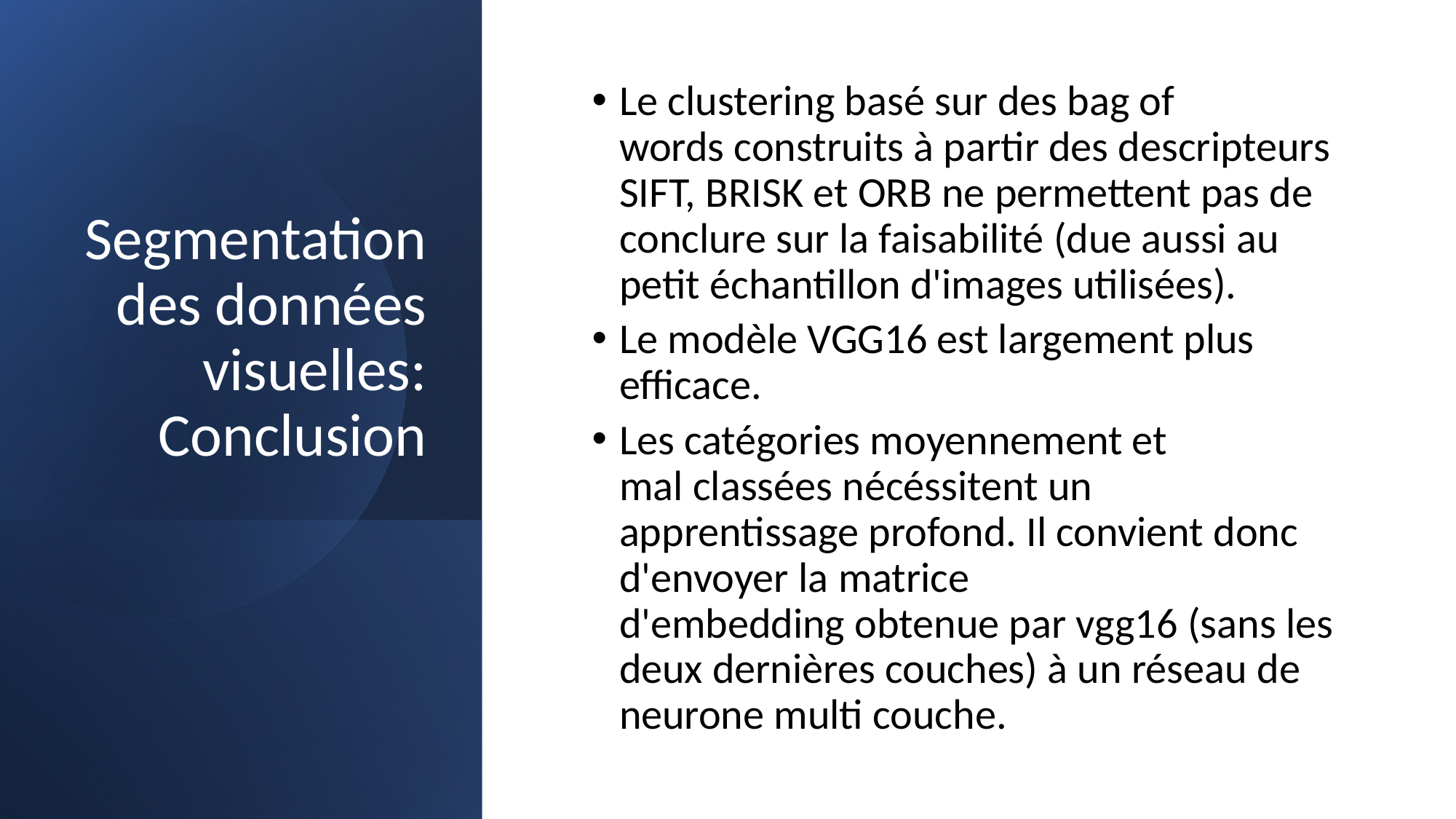

# Segmentation des données visuelles: Conclusion
Le clustering basé sur des bag of words construits à partir des descripteurs SIFT, BRISK et ORB ne permettent pas de conclure sur la faisabilité (due aussi au petit échantillon d'images utilisées).
Le modèle VGG16 est largement plus efficace.
Les catégories moyennement et mal classées nécéssitent un apprentissage profond. Il convient donc d'envoyer la matrice d'embedding obtenue par vgg16 (sans les deux dernières couches) à un réseau de neurone multi couche.